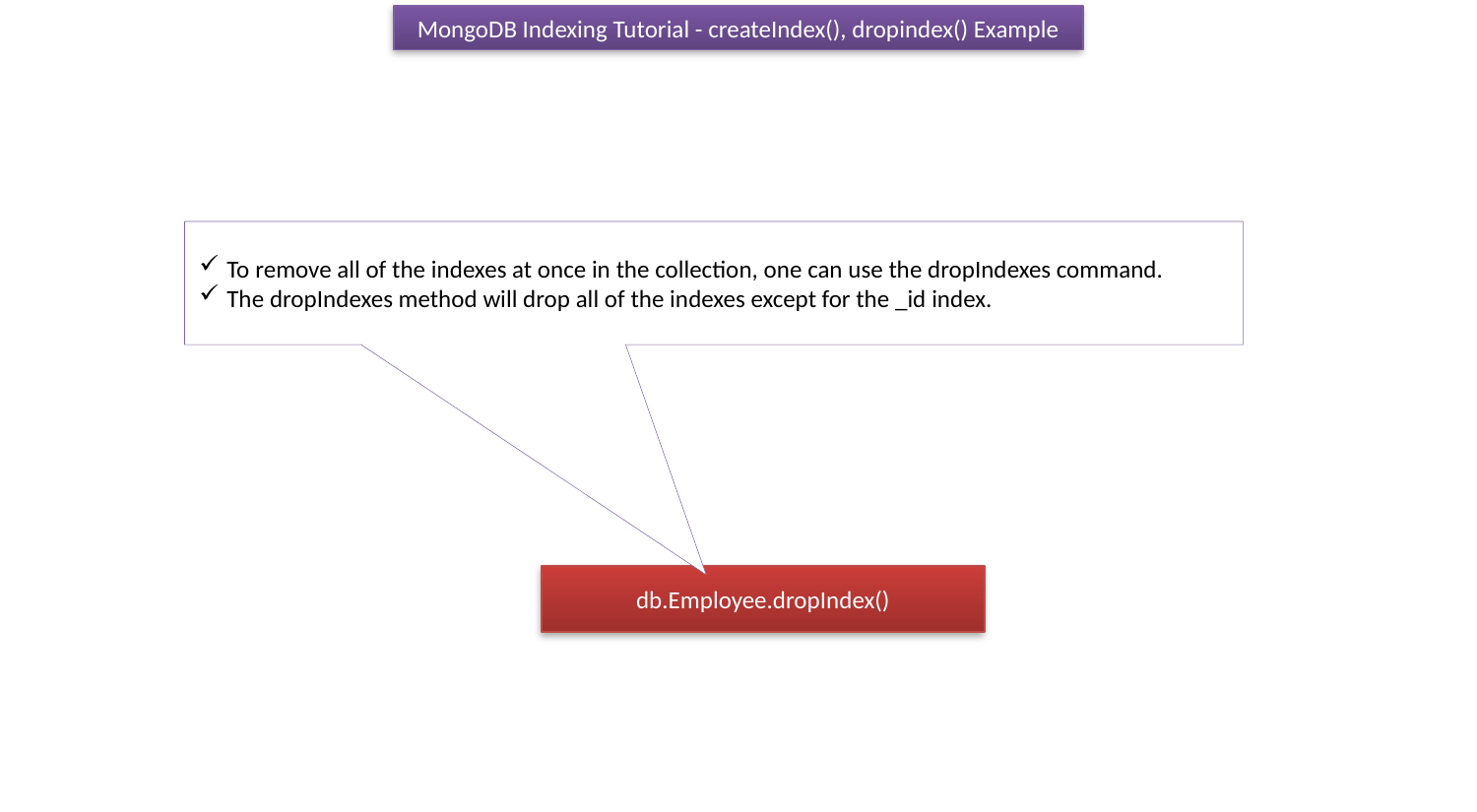

MongoDB Indexing Tutorial - createIndex(), dropindex() Example

To remove all of the indexes at once in the collection, one can use the dropIndexes command.
The dropIndexes method will drop all of the indexes except for the _id index.
db.Employee.dropIndex()